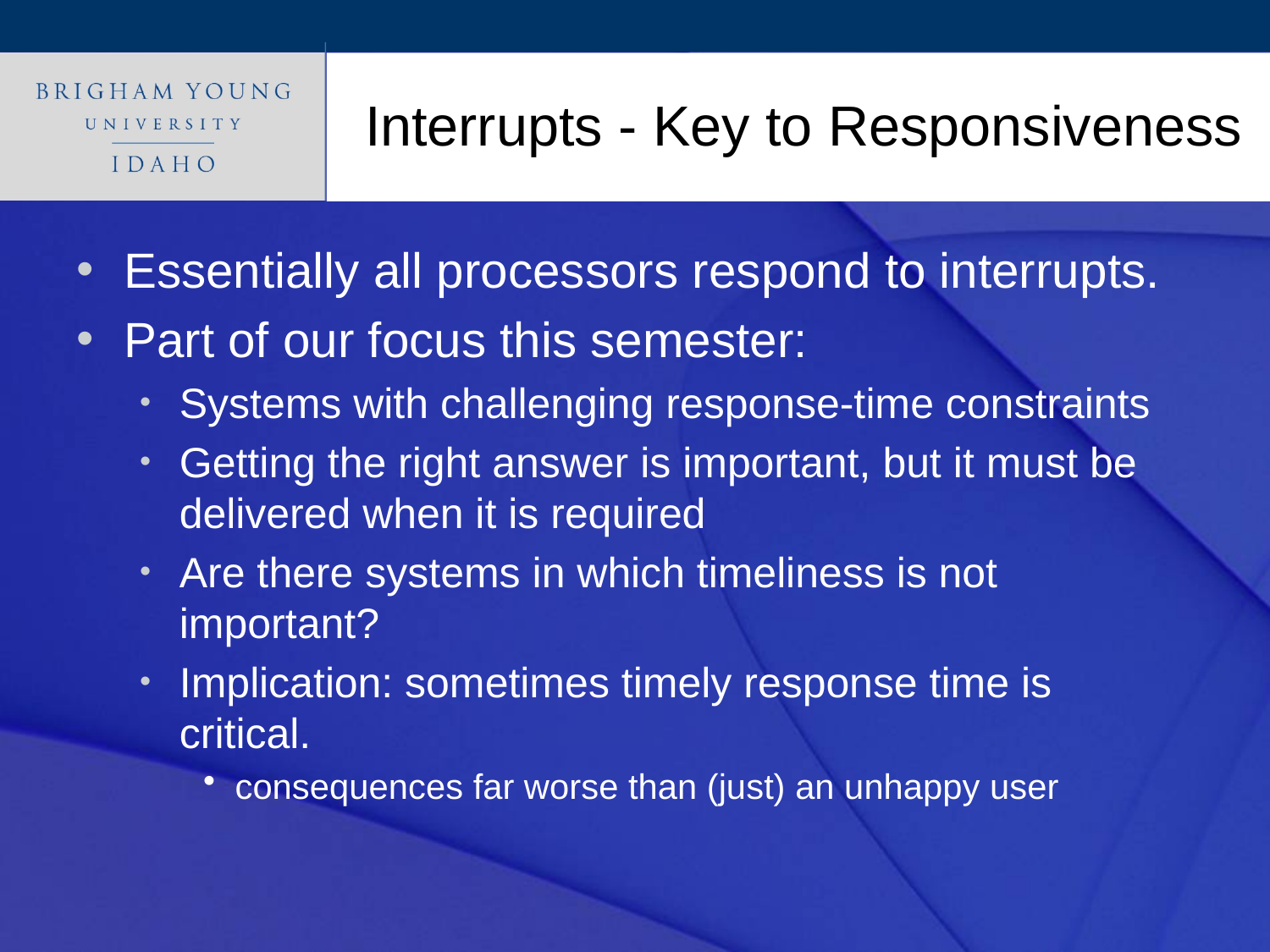

# Interrupts - Key to Responsiveness
Essentially all processors respond to interrupts.
Part of our focus this semester:
Systems with challenging response-time constraints
Getting the right answer is important, but it must be delivered when it is required
Are there systems in which timeliness is not important?
Implication: sometimes timely response time is critical.
consequences far worse than (just) an unhappy user